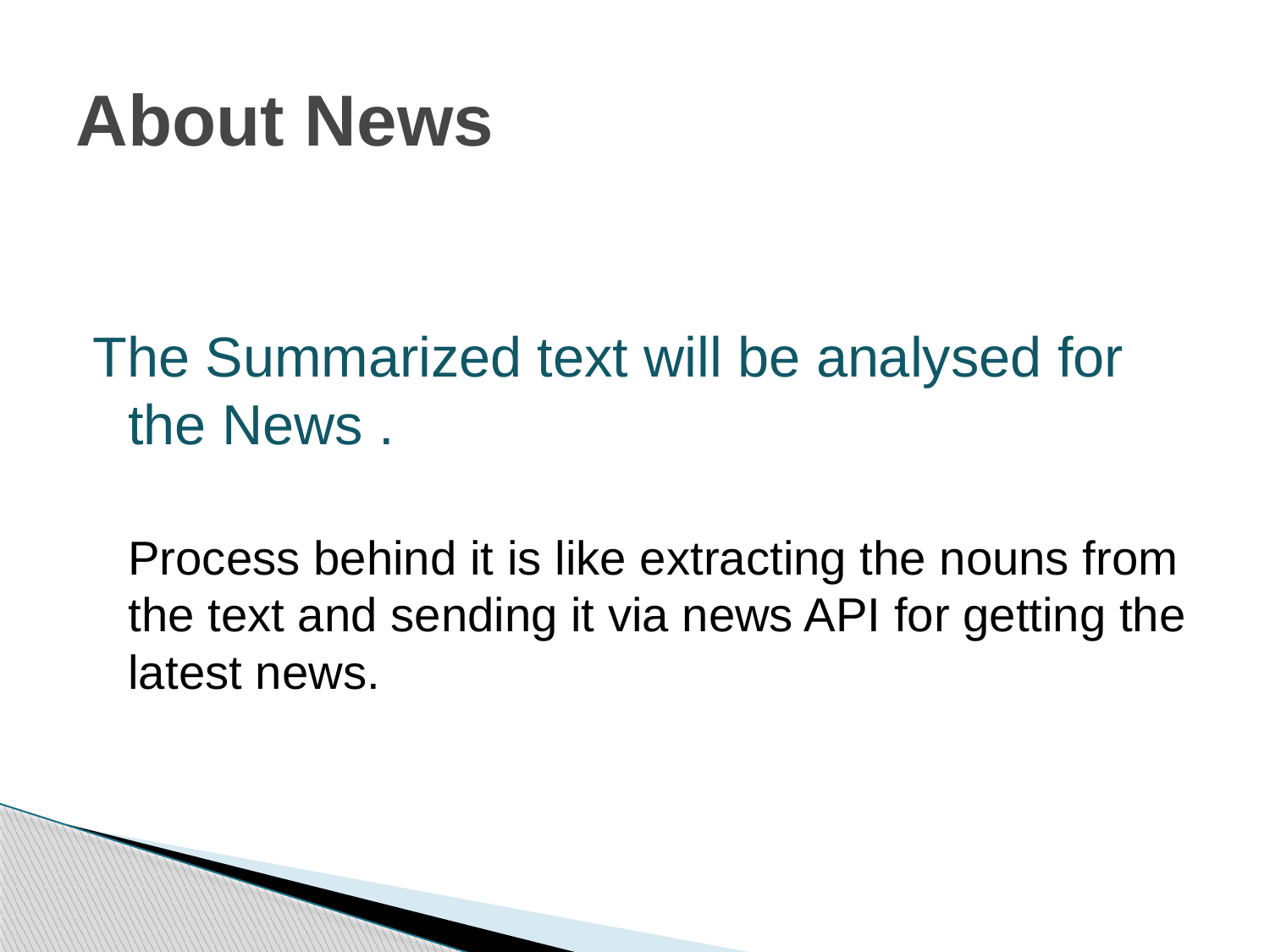

# About News

The Summarized text will be analysed for the News .

	Process behind it is like extracting the nouns from the text and sending it via news API for getting the latest news.